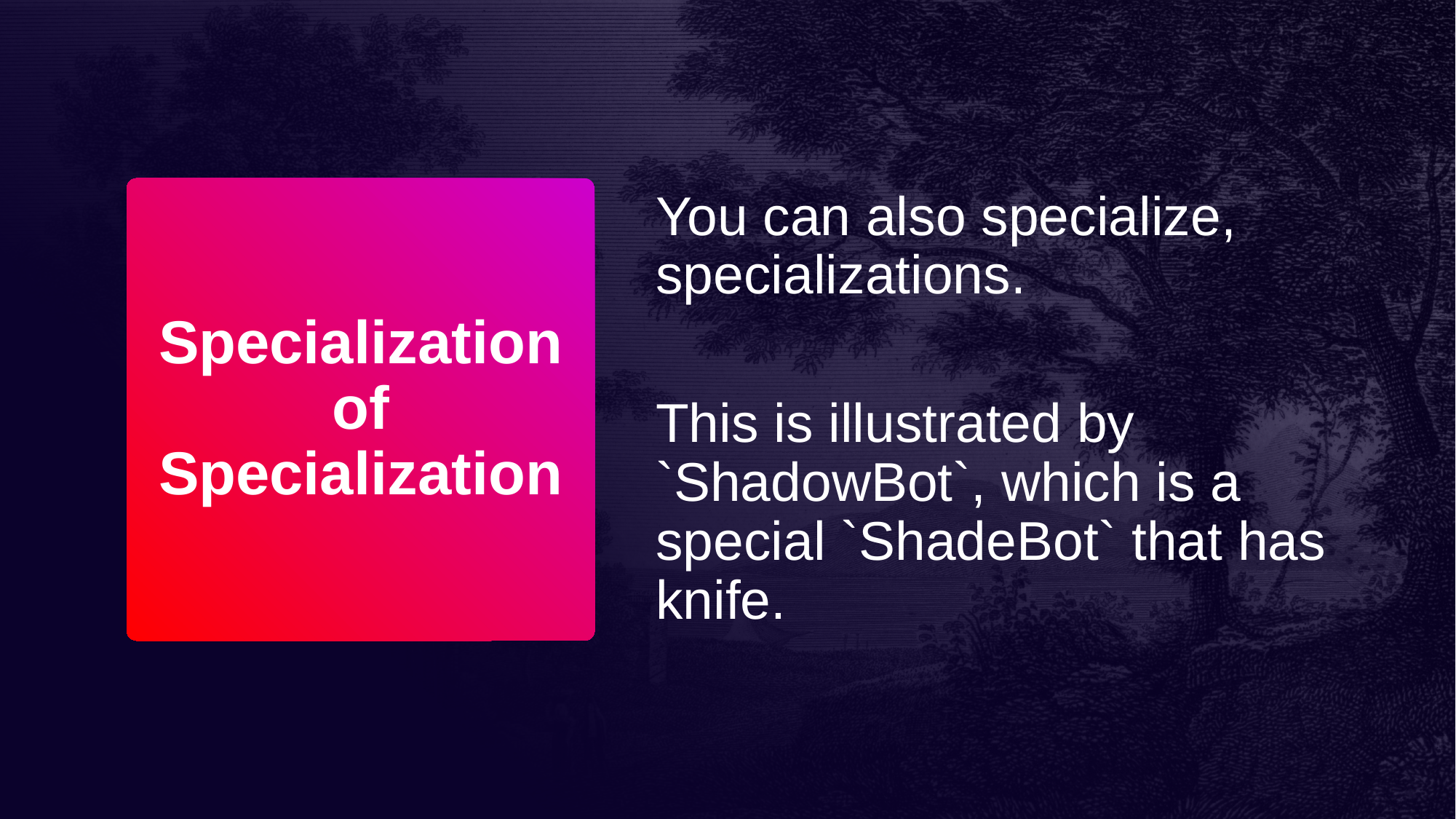

You can also specialize, specializations.

This is illustrated by `ShadowBot`, which is a special `ShadeBot` that has knife.
# Specialization of Specialization